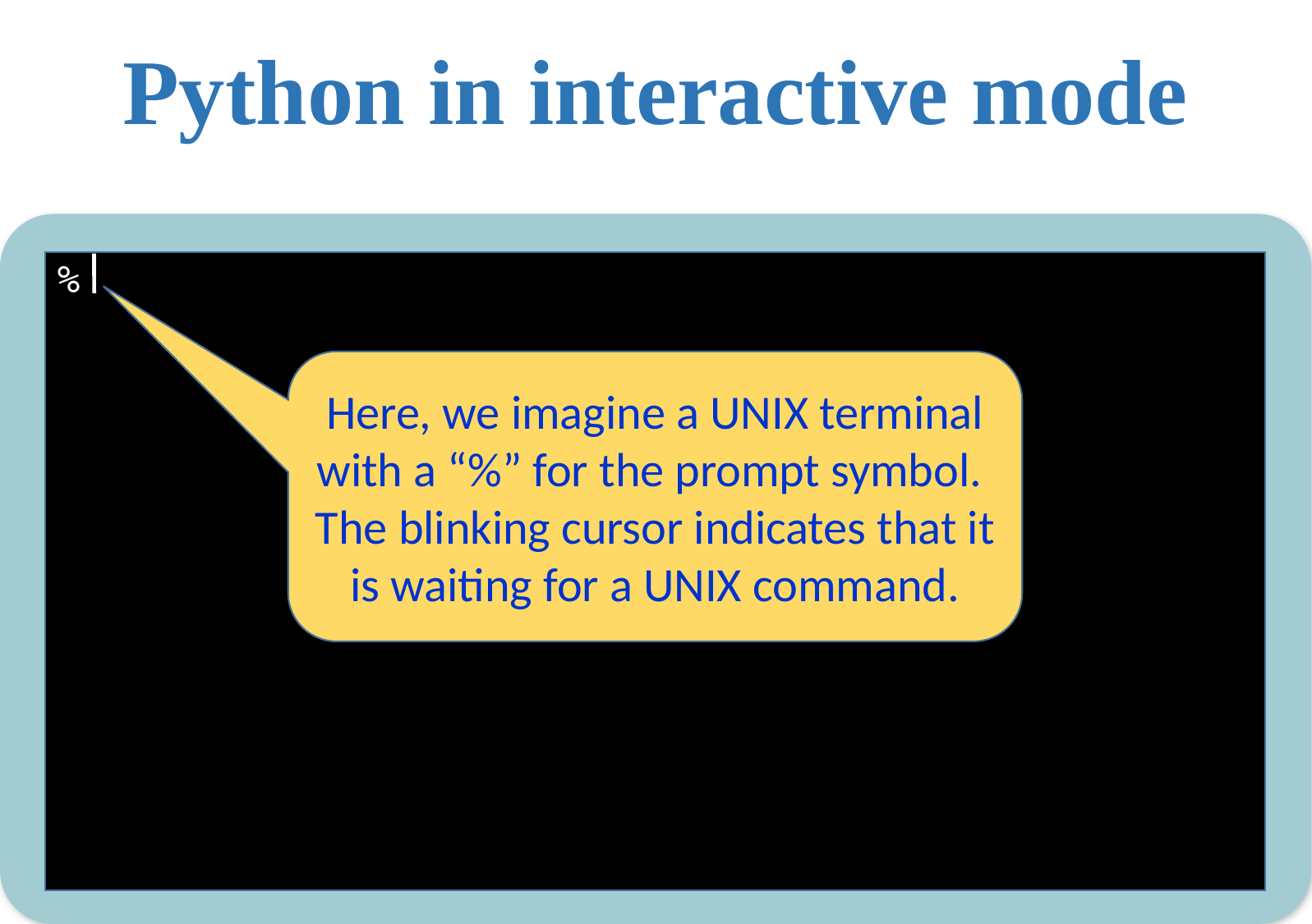

Python in interactive mode

% python
Python 2.7.10 (default, Jun  1 2015, 18:05:38)
[GCC 4.9.2] on
Type "help", "copyright", or "license" for more information.
>>> x=5
>>> print x, x+1
5 6
>>> x="pineapple"
>>> print x, x+1
pineapple
 (most recent call last):
  File "<>", line 1, in <module>
TypeError: cannot concatenate '' and 'int' objects
Here, we imagine a UNIX terminal with a “%” for the prompt symbol.
The blinking cursor indicates that it is waiting for a UNIX command.